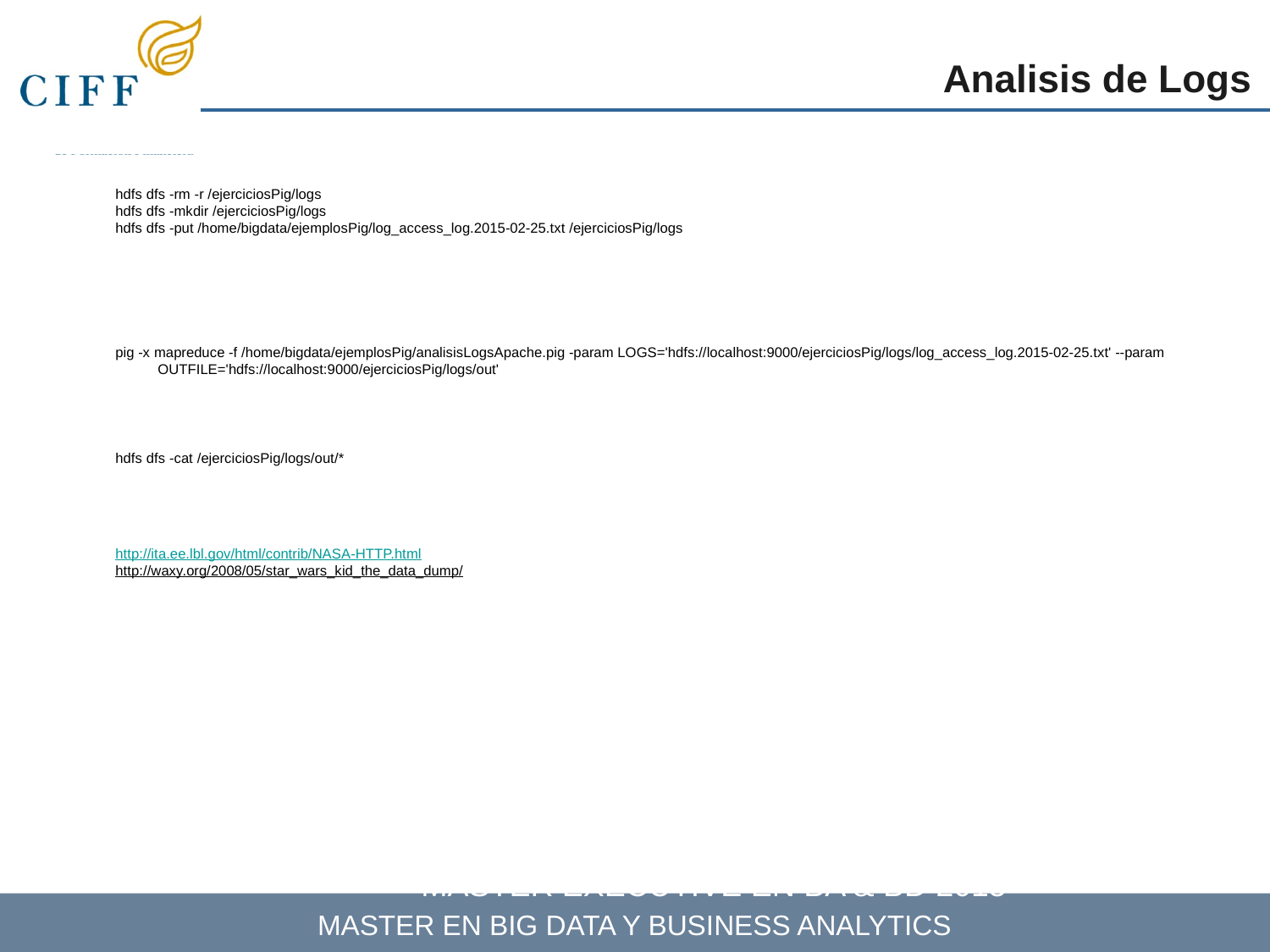

Analisis de Logs
hdfs dfs -rm -r /ejerciciosPig/logs
hdfs dfs -mkdir /ejerciciosPig/logs
hdfs dfs -put /home/bigdata/ejemplosPig/log_access_log.2015-02-25.txt /ejerciciosPig/logs
pig -x mapreduce -f /home/bigdata/ejemplosPig/analisisLogsApache.pig -param LOGS='hdfs://localhost:9000/ejerciciosPig/logs/log_access_log.2015-02-25.txt' --param OUTFILE='hdfs://localhost:9000/ejerciciosPig/logs/out'

hdfs dfs -cat /ejerciciosPig/logs/out/*

http://ita.ee.lbl.gov/html/contrib/NASA-HTTP.html
http://waxy.org/2008/05/star_wars_kid_the_data_dump/

39